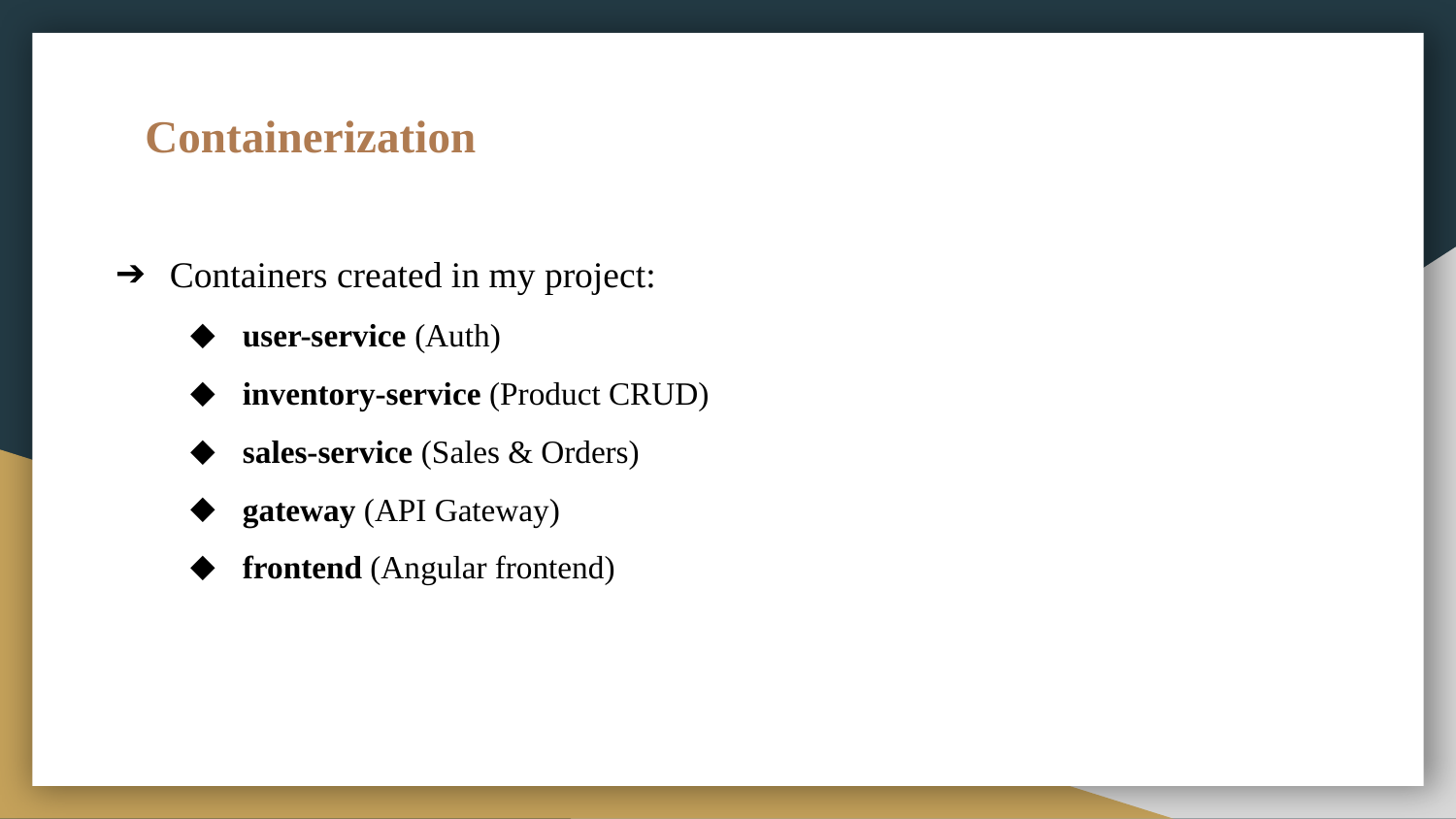

# Containerization
Containers created in my project:
user-service (Auth)
inventory-service (Product CRUD)
sales-service (Sales & Orders)
gateway (API Gateway)
frontend (Angular frontend)